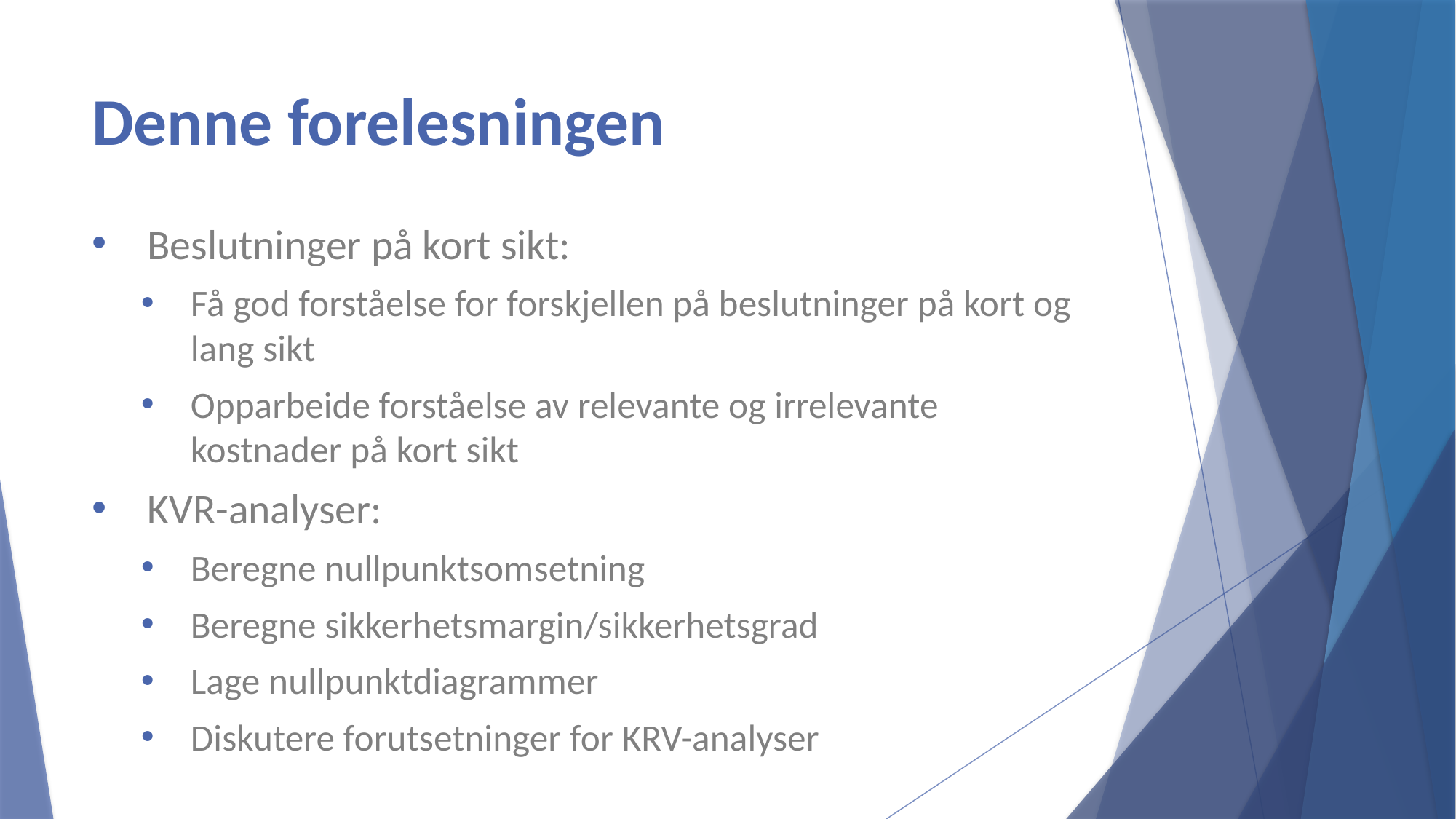

# Denne forelesningen
Beslutninger på kort sikt:
Få god forståelse for forskjellen på beslutninger på kort og lang sikt
Opparbeide forståelse av relevante og irrelevante kostnader på kort sikt
KVR-analyser:
Beregne nullpunktsomsetning
Beregne sikkerhetsmargin/sikkerhetsgrad
Lage nullpunktdiagrammer
Diskutere forutsetninger for KRV-analyser